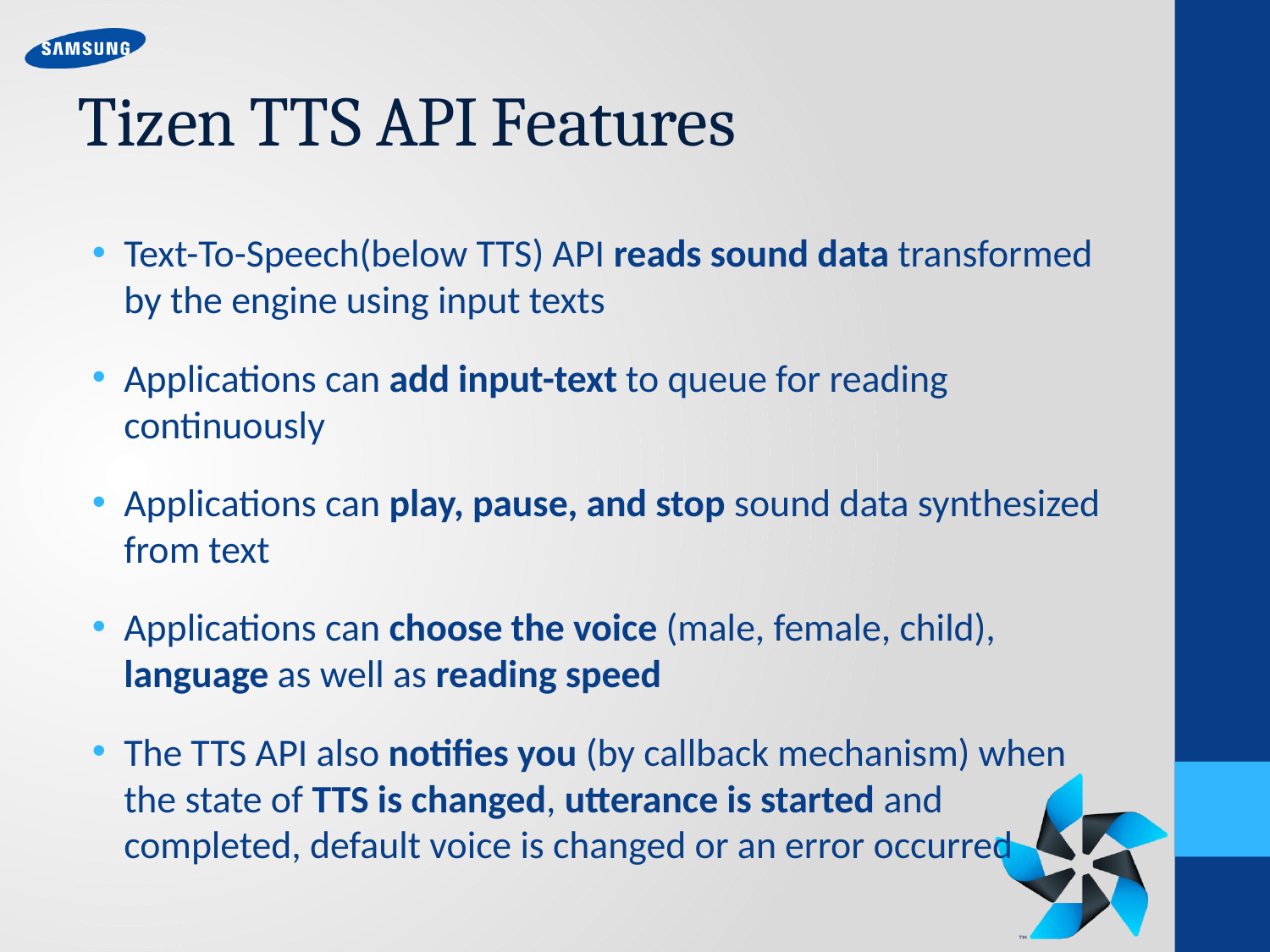

# Tizen TTS API Features
Text-To-Speech(below TTS) API reads sound data transformed by the engine using input texts
Applications can add input-text to queue for reading continuously
Applications can play, pause, and stop sound data synthesized from text
Applications can choose the voice (male, female, child), language as well as reading speed
The TTS API also notifies you (by callback mechanism) when the state of TTS is changed, utterance is started and completed, default voice is changed or an error occurred